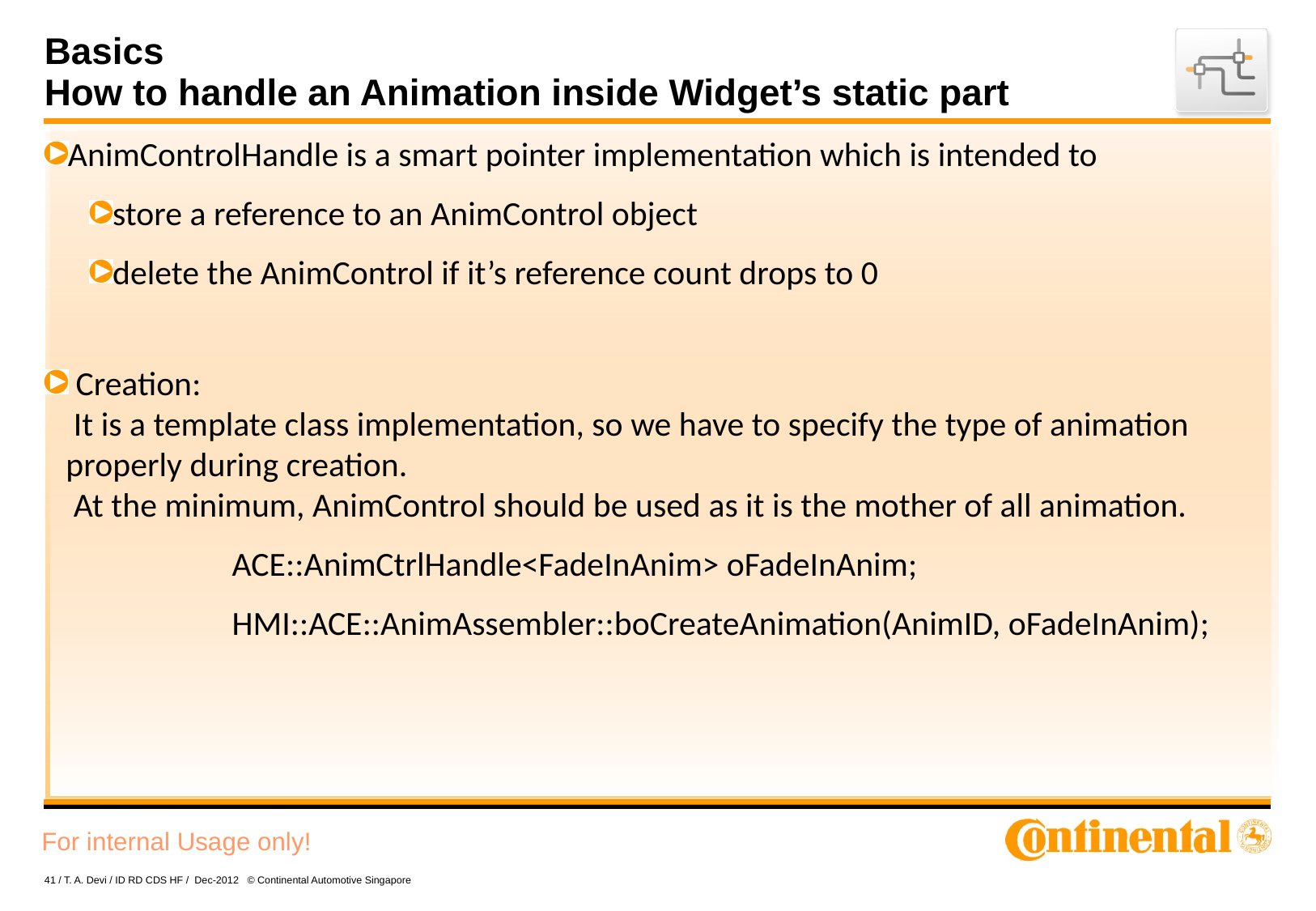

# Basics How to handle an Animation inside Widget’s static part
AnimControlHandle is a smart pointer implementation which is intended to
store a reference to an AnimControl object
delete the AnimControl if it’s reference count drops to 0

 Creation:
 It is a template class implementation, so we have to specify the type of animation properly during creation.
 At the minimum, AnimControl should be used as it is the mother of all animation.
		ACE::AnimCtrlHandle<FadeInAnim> oFadeInAnim;
		HMI::ACE::AnimAssembler::boCreateAnimation(AnimID, oFadeInAnim);
41 / T. A. Devi / ID RD CDS HF /  Dec-2012   © Continental Automotive Singapore